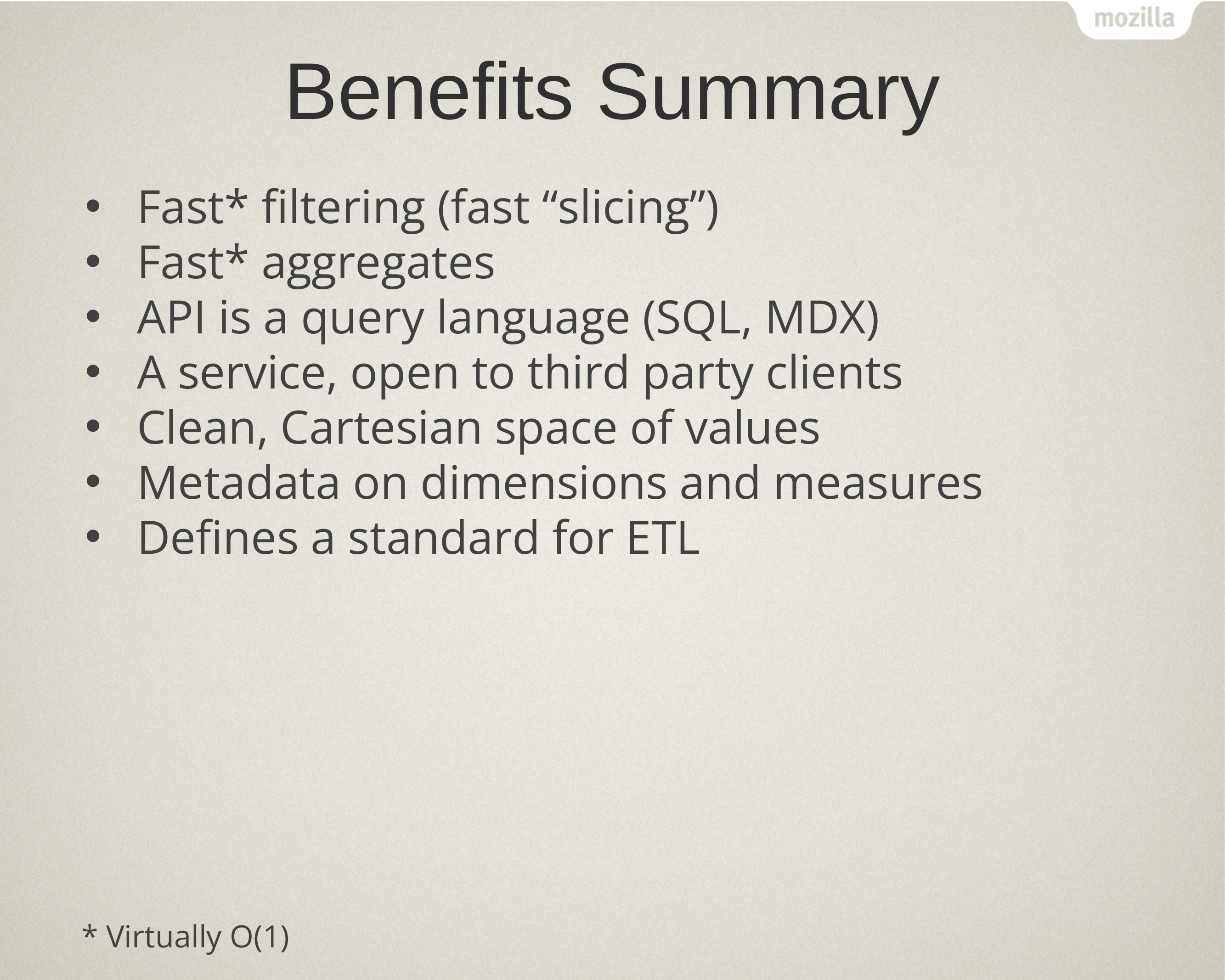

# Benefits Summary
Fast* filtering (fast “slicing”)
Fast* aggregates
API is a query language (SQL, MDX)
A service, open to third party clients
Clean, Cartesian space of values
Metadata on dimensions and measures
Defines a standard for ETL
* Virtually O(1)